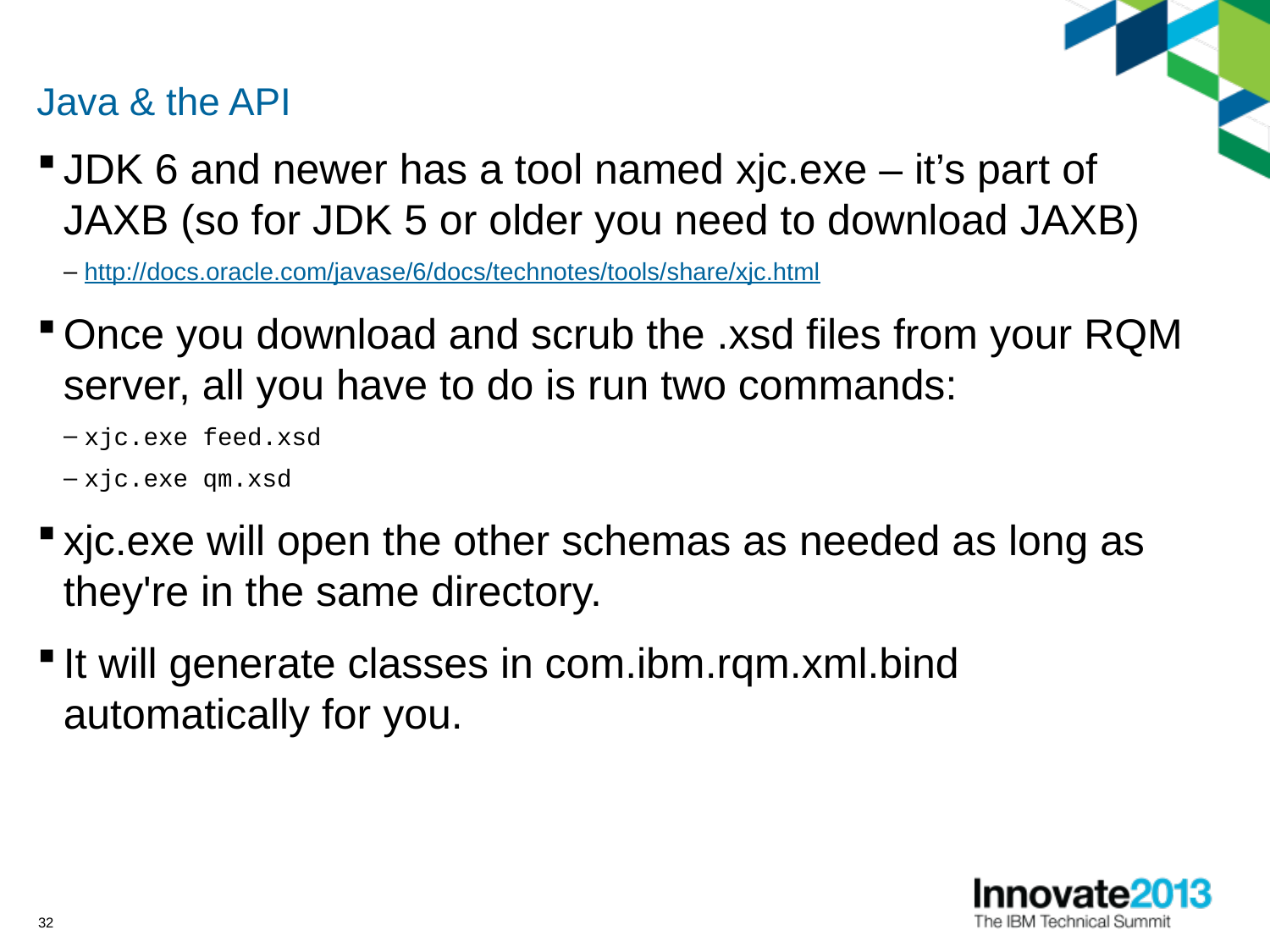

# Java & the API
JDK 6 and newer has a tool named xjc.exe – it’s part of JAXB (so for JDK 5 or older you need to download JAXB)
http://docs.oracle.com/javase/6/docs/technotes/tools/share/xjc.html
Once you download and scrub the .xsd files from your RQM server, all you have to do is run two commands:
xjc.exe feed.xsd
xjc.exe qm.xsd
xjc.exe will open the other schemas as needed as long as they're in the same directory.
It will generate classes in com.ibm.rqm.xml.bind automatically for you.
32